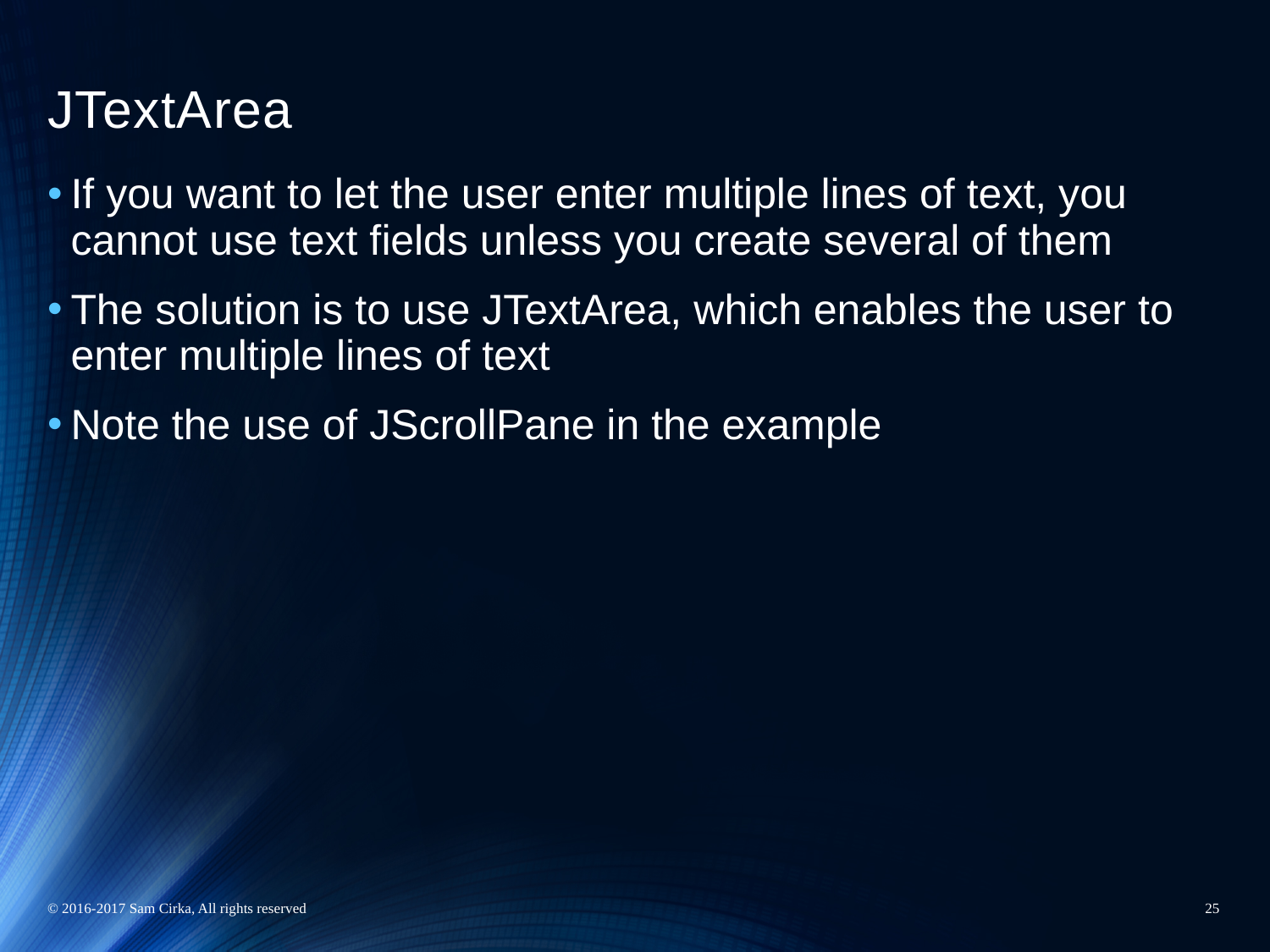

# JTextArea
If you want to let the user enter multiple lines of text, you cannot use text fields unless you create several of them
The solution is to use JTextArea, which enables the user to enter multiple lines of text
Note the use of JScrollPane in the example

© 2016-2017 Sam Cirka, All rights reserved
25